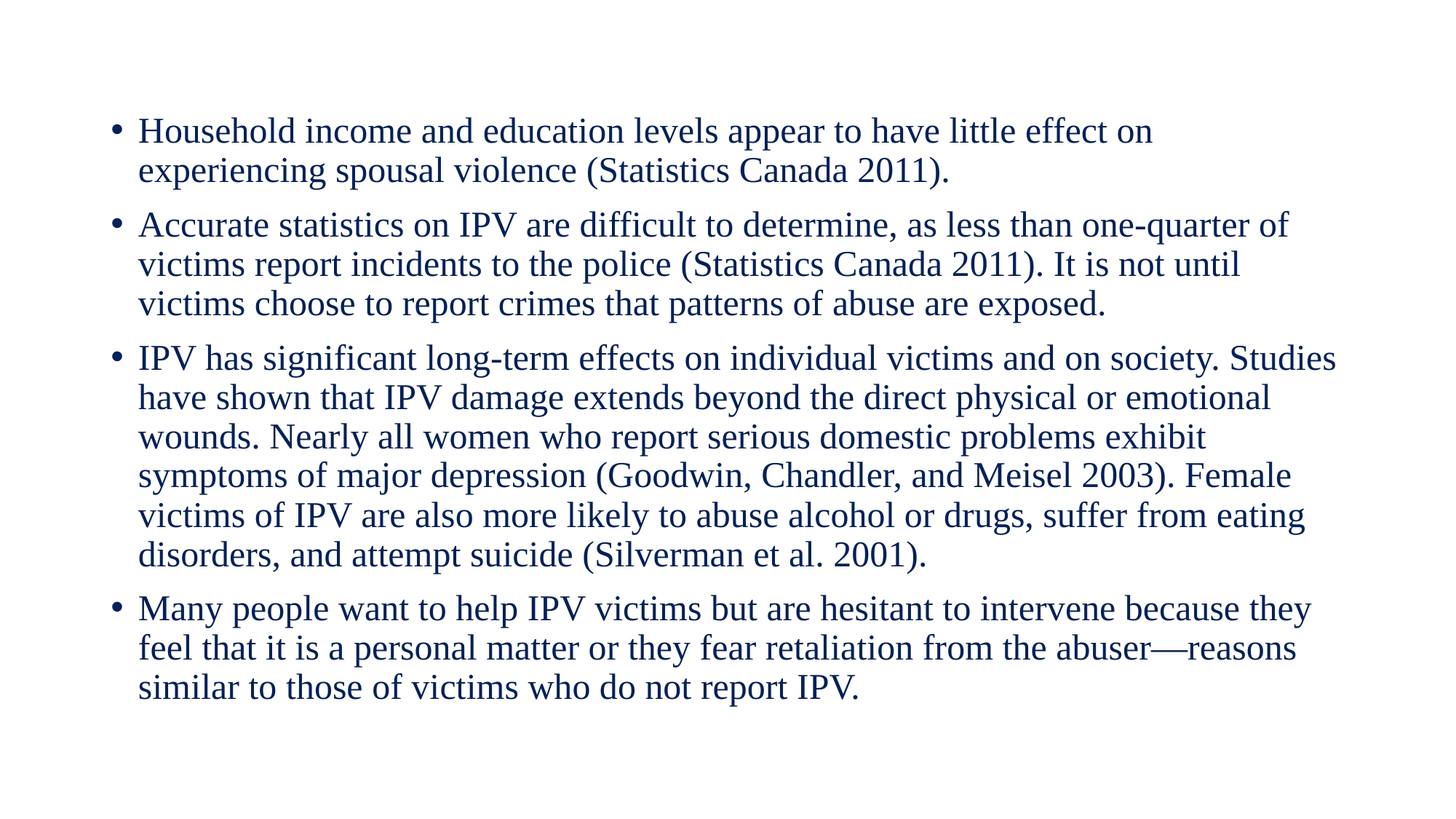

Household income and education levels appear to have little effect on experiencing spousal violence (Statistics Canada 2011).
Accurate statistics on IPV are difficult to determine, as less than one-quarter of victims report incidents to the police (Statistics Canada 2011). It is not until victims choose to report crimes that patterns of abuse are exposed.
IPV has significant long-term effects on individual victims and on society. Studies have shown that IPV damage extends beyond the direct physical or emotional wounds. Nearly all women who report serious domestic problems exhibit symptoms of major depression (Goodwin, Chandler, and Meisel 2003). Female victims of IPV are also more likely to abuse alcohol or drugs, suffer from eating disorders, and attempt suicide (Silverman et al. 2001).
Many people want to help IPV victims but are hesitant to intervene because they feel that it is a personal matter or they fear retaliation from the abuser—reasons similar to those of victims who do not report IPV.